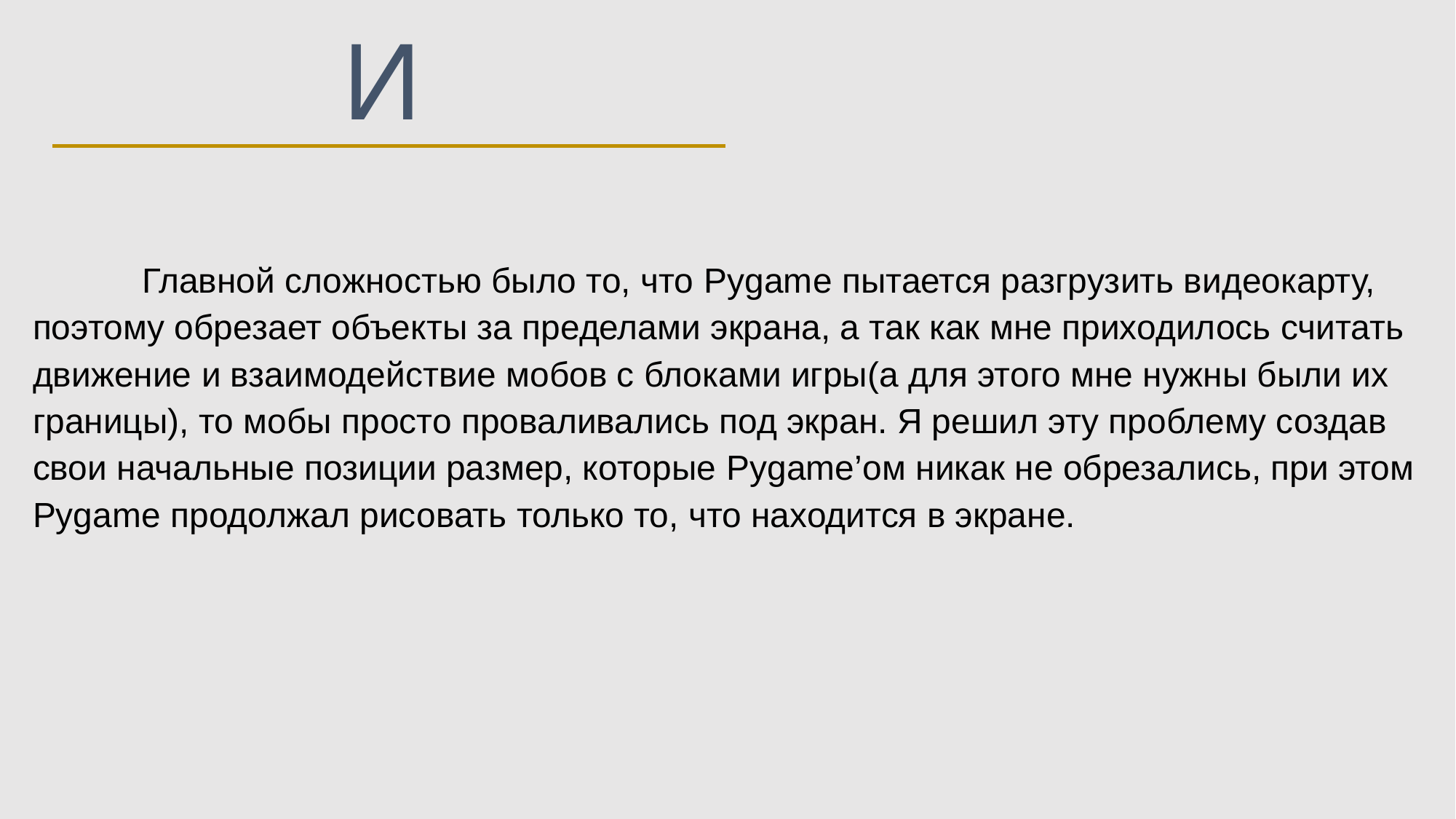

# Сложности
	Главной сложностью было то, что Pygame пытается разгрузить видеокарту, поэтому обрезает объекты за пределами экрана, а так как мне приходилось считать движение и взаимодействие мобов с блоками игры(а для этого мне нужны были их границы), то мобы просто проваливались под экран. Я решил эту проблему создав свои начальные позиции размер, которые Pygame’ом никак не обрезались, при этом Pygame продолжал рисовать только то, что находится в экране.